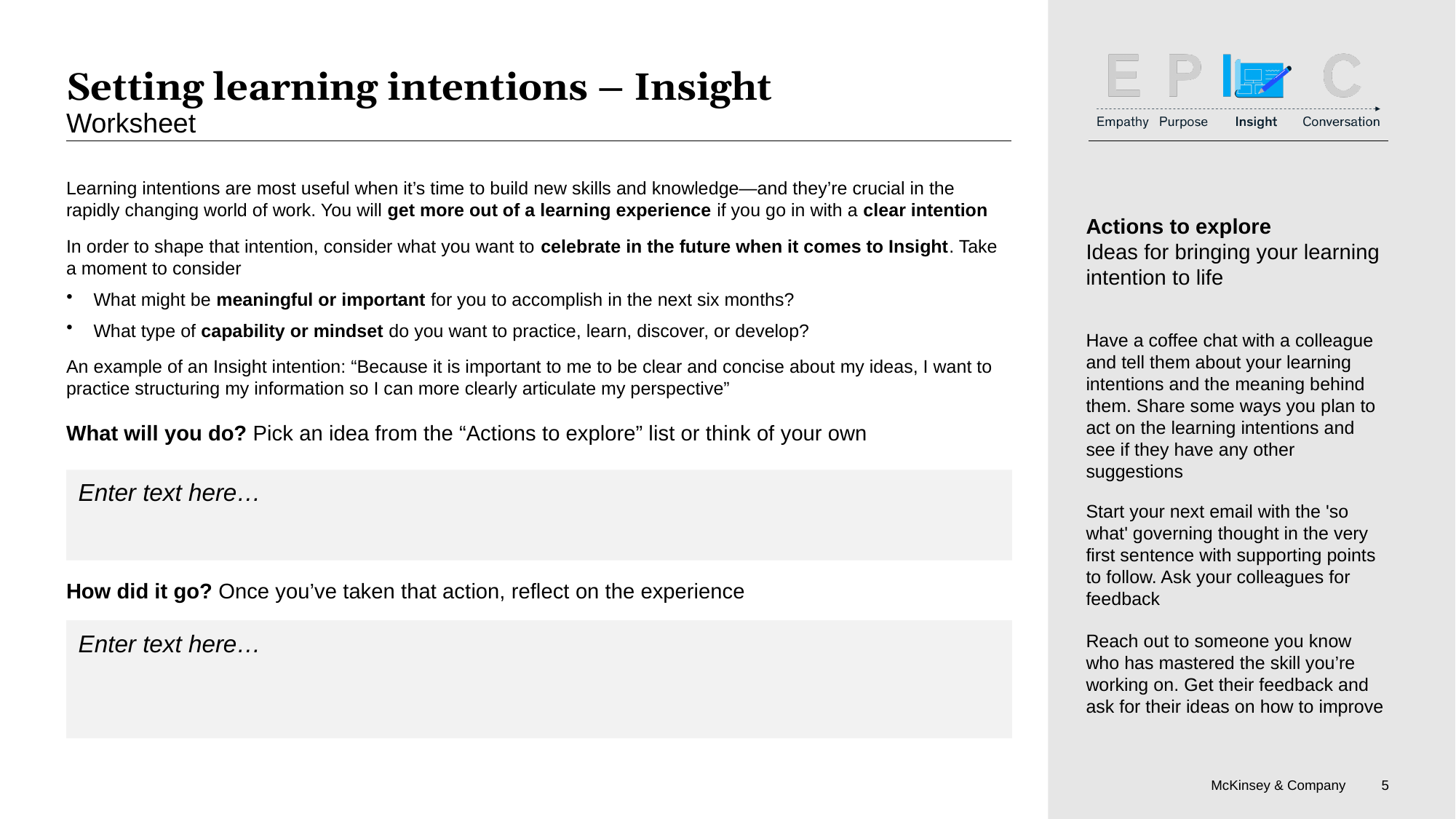

# Setting learning intentions – Insight
Worksheet

Enter text here…
Enter text here…